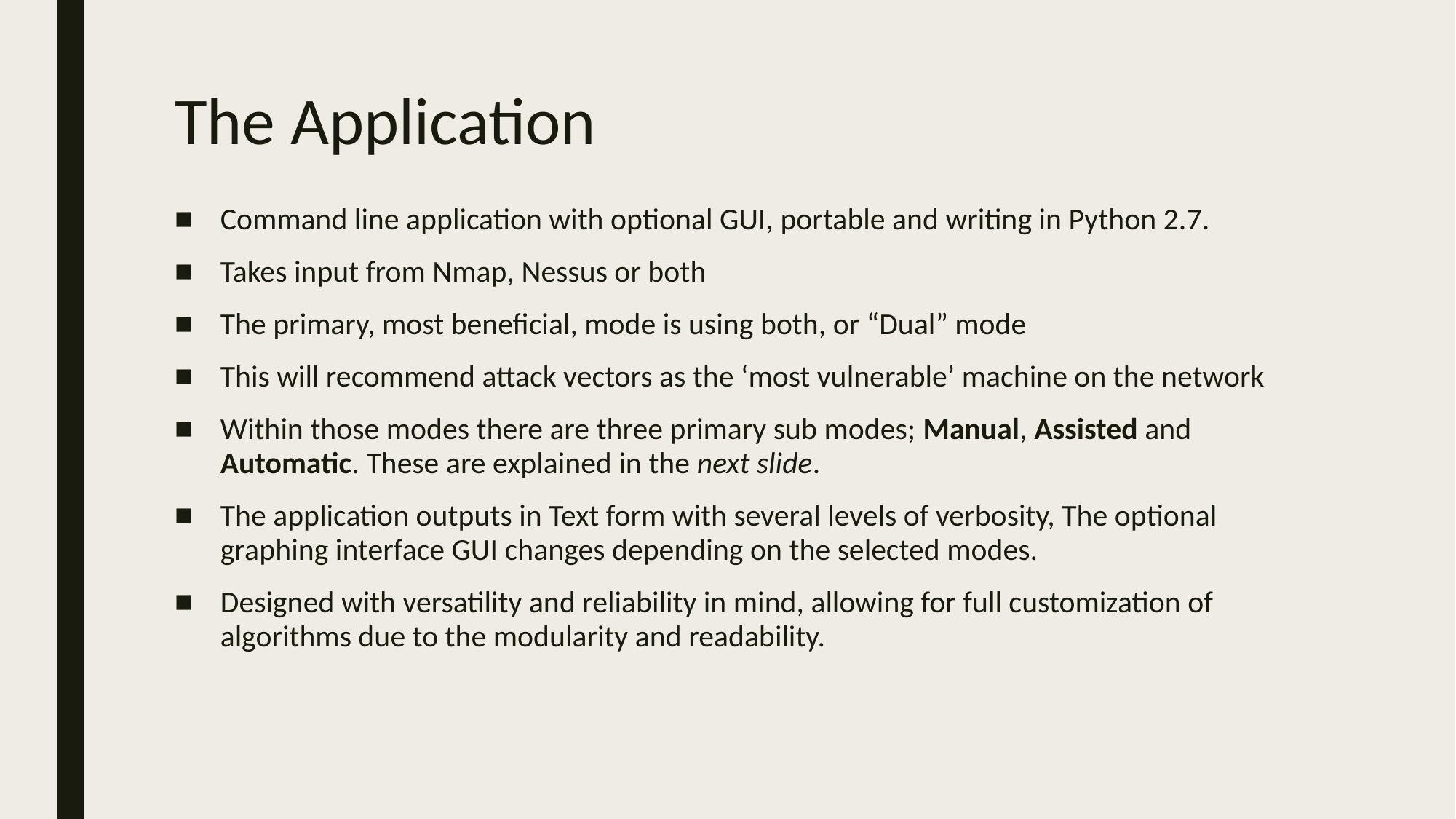

# The Application
Command line application with optional GUI, portable and writing in Python 2.7.
Takes input from Nmap, Nessus or both
The primary, most beneficial, mode is using both, or “Dual” mode
This will recommend attack vectors as the ‘most vulnerable’ machine on the network
Within those modes there are three primary sub modes; Manual, Assisted and Automatic. These are explained in the next slide.
The application outputs in Text form with several levels of verbosity, The optional graphing interface GUI changes depending on the selected modes.
Designed with versatility and reliability in mind, allowing for full customization of algorithms due to the modularity and readability.